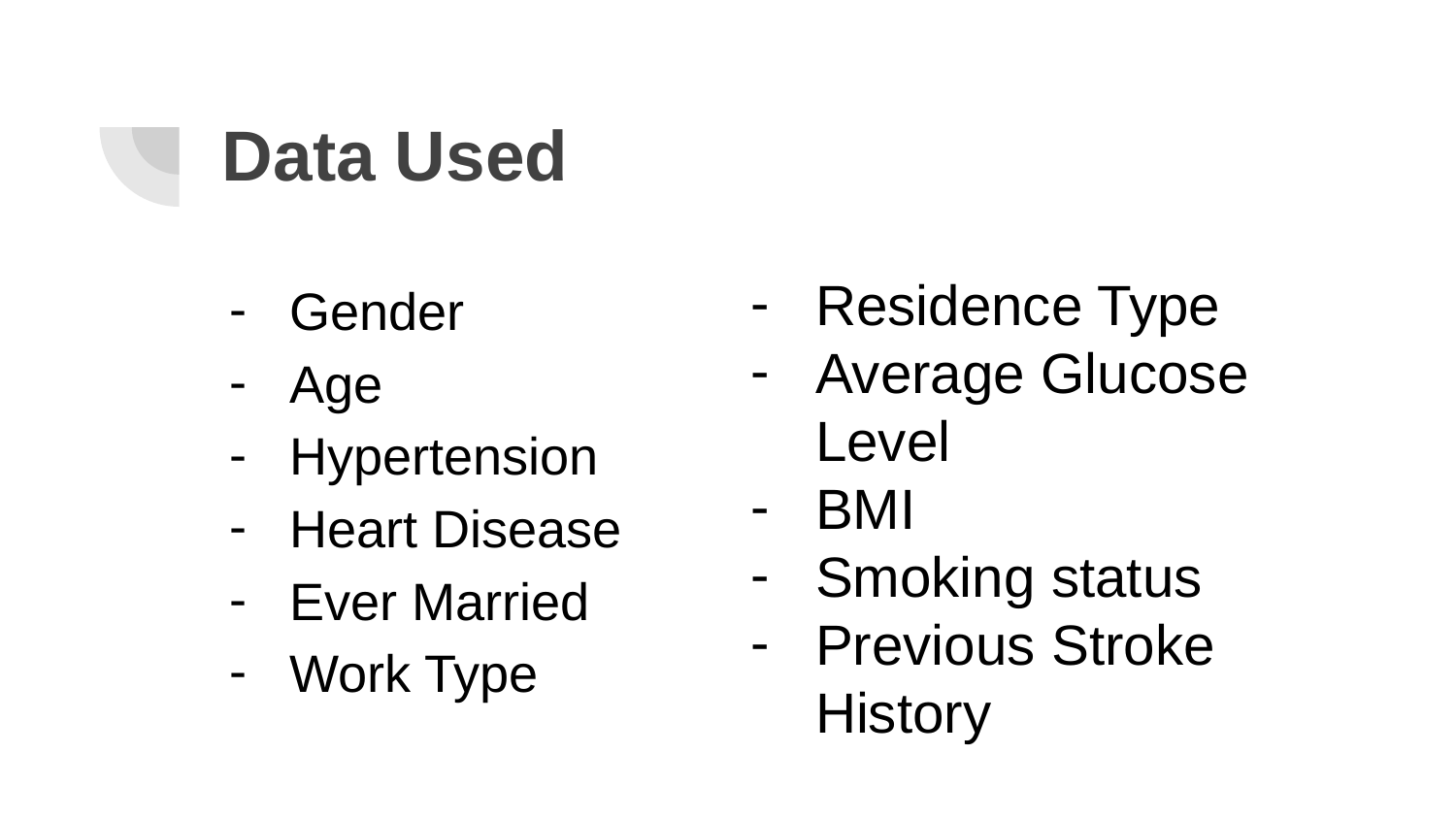

# Data Used
Gender
Age
Hypertension
Heart Disease
Ever Married
Work Type
Residence Type
Average Glucose Level
BMI
Smoking status
Previous Stroke History